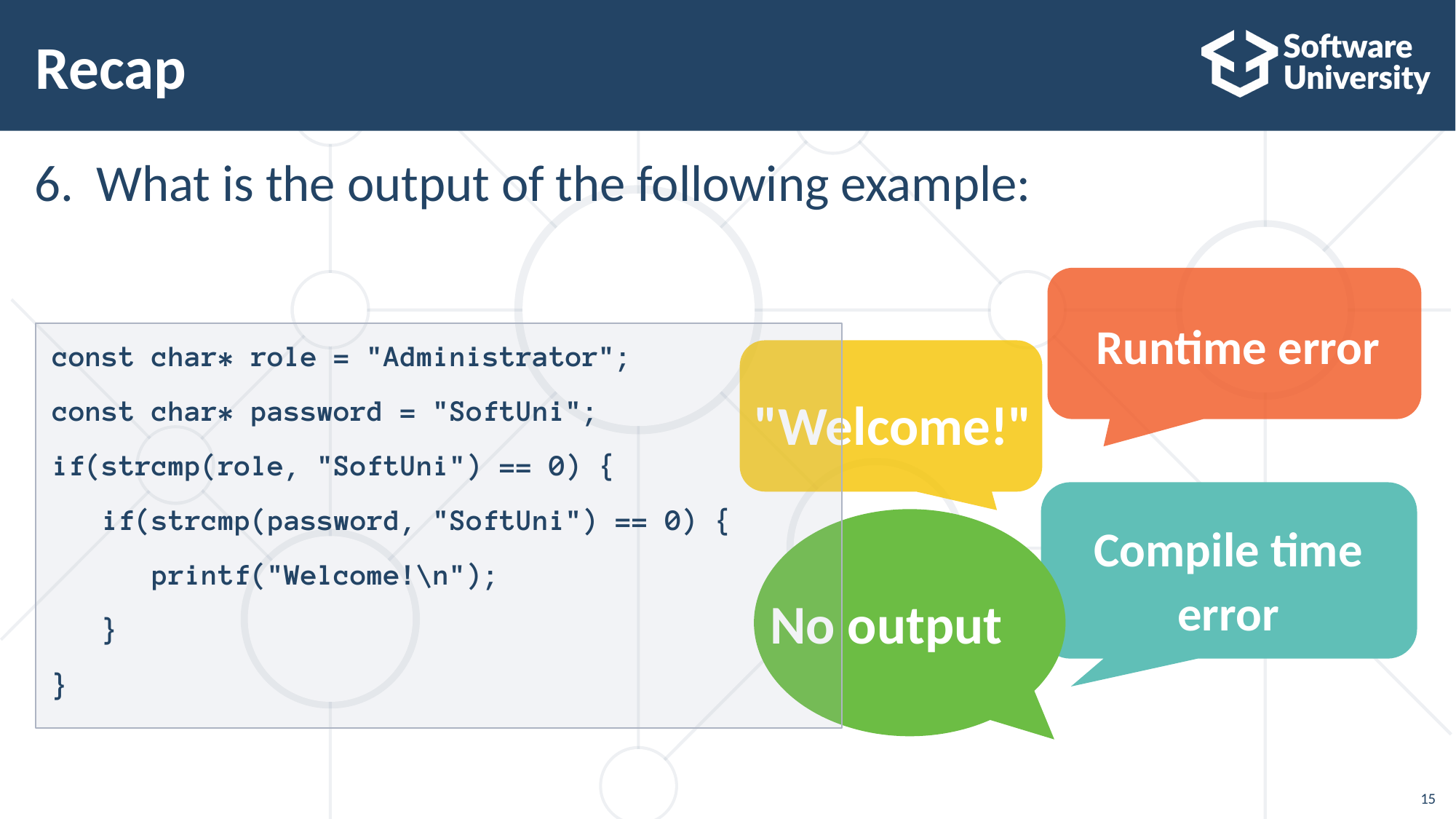

# Recap
What is the output of the following example:

Runtime error
const char* role = "Administrator";
const char* password = "SoftUni";
if(strcmp(role, "SoftUni") == 0) {
   if(strcmp(password, "SoftUni") == 0) {
      printf("Welcome!\n");
   }
}

"Welcome!"

Compile time error

No output
15